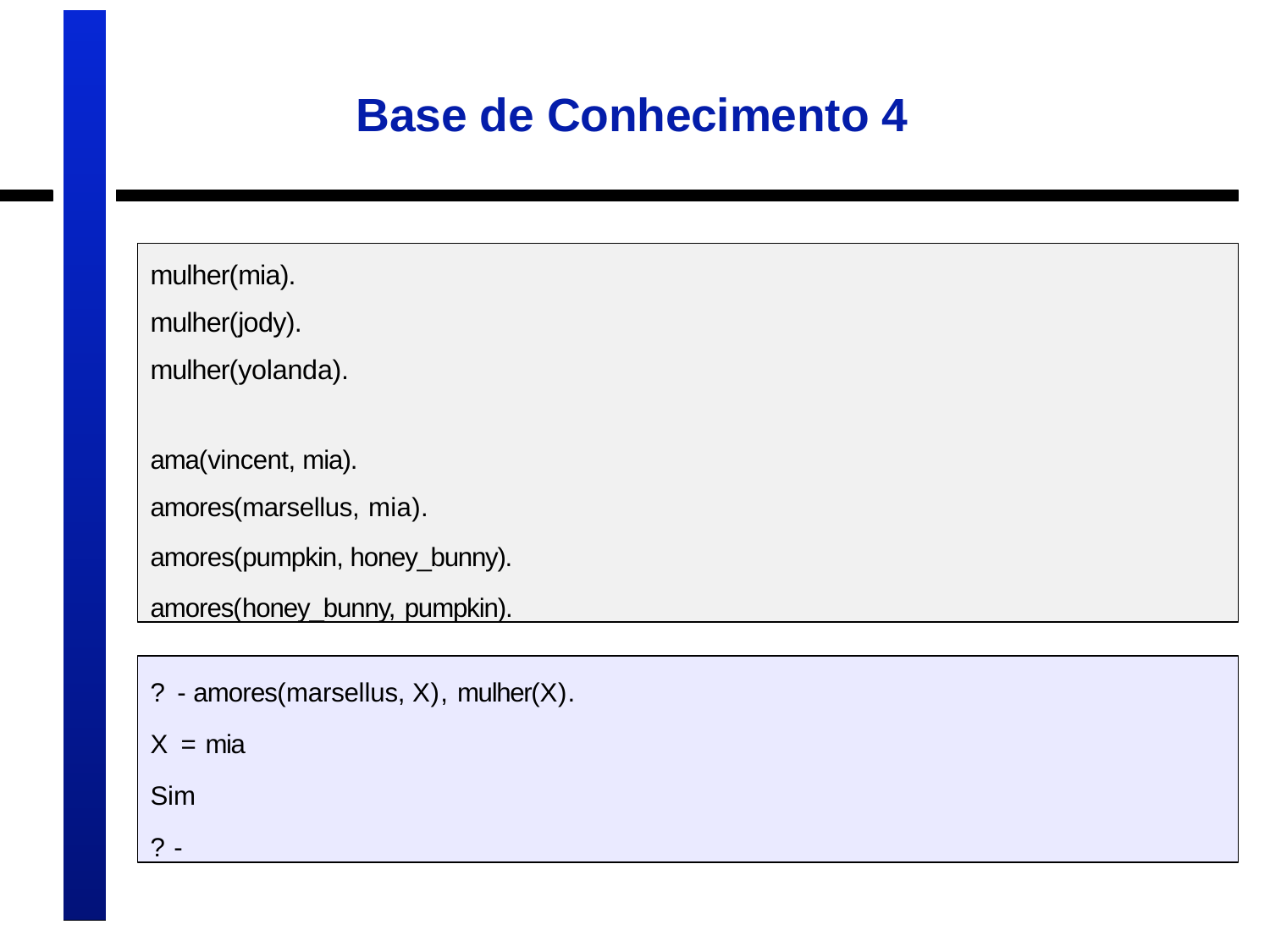

# Base de Conhecimento 4
mulher(mia).
mulher(jody).
mulher(yolanda).

ama(vincent, mia).
amores(marsellus, mia).
amores(pumpkin, honey_bunny).
amores(honey_bunny, pumpkin).
? - amores(marsellus, X), mulher(X).
X = mia
Sim
? -